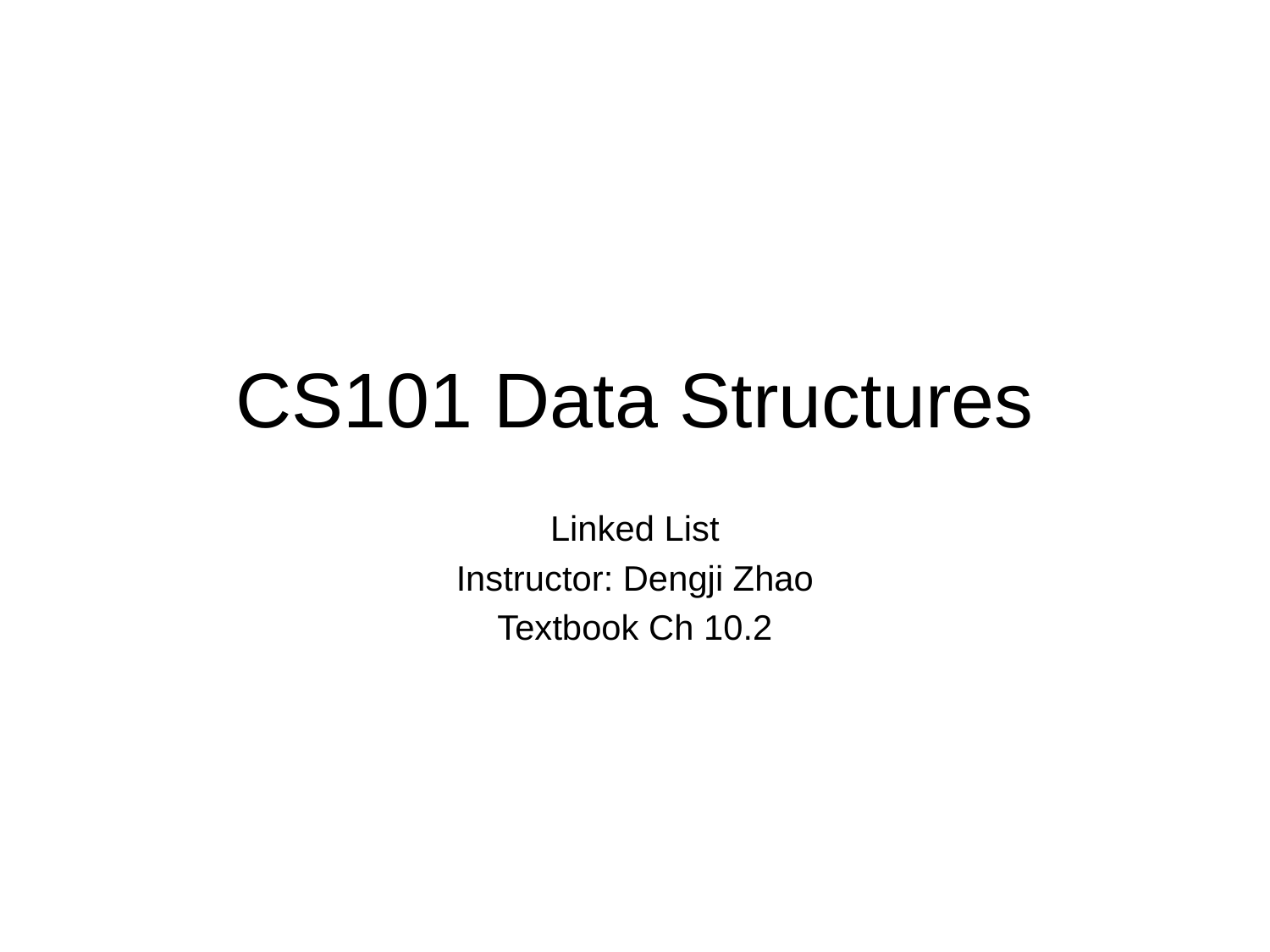

# CS101 Data Structures
Linked List
Instructor: Dengji Zhao
Textbook Ch 10.2